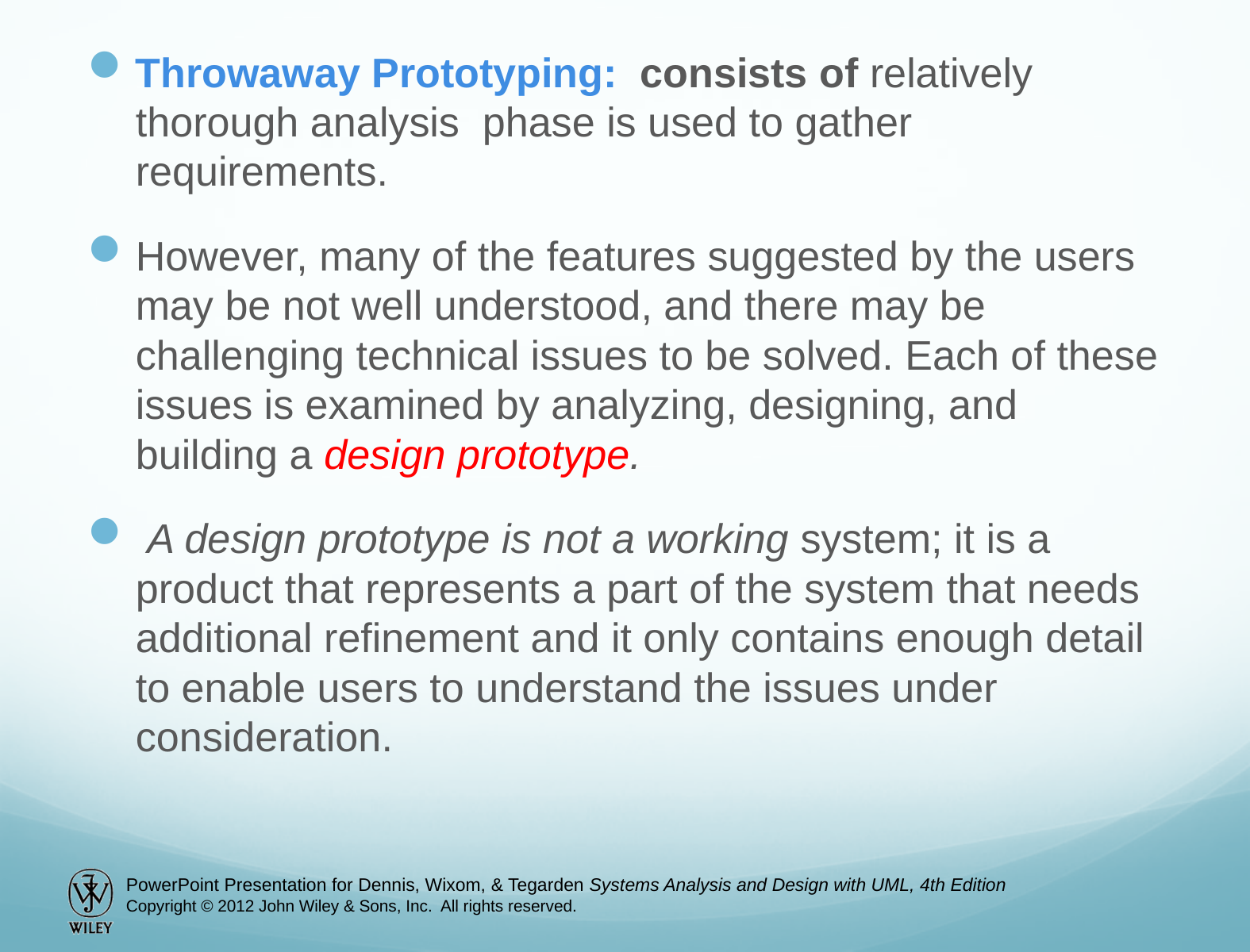

Throwaway Prototyping:  consists of relatively thorough analysis  phase is used to gather requirements.
However, many of the features suggested by the users may be not well understood, and there may be challenging technical issues to be solved. Each of these issues is examined by analyzing, designing, and building a design prototype.
 A design prototype is not a working system; it is a product that represents a part of the system that needs additional refinement and it only contains enough detail to enable users to understand the issues under consideration.